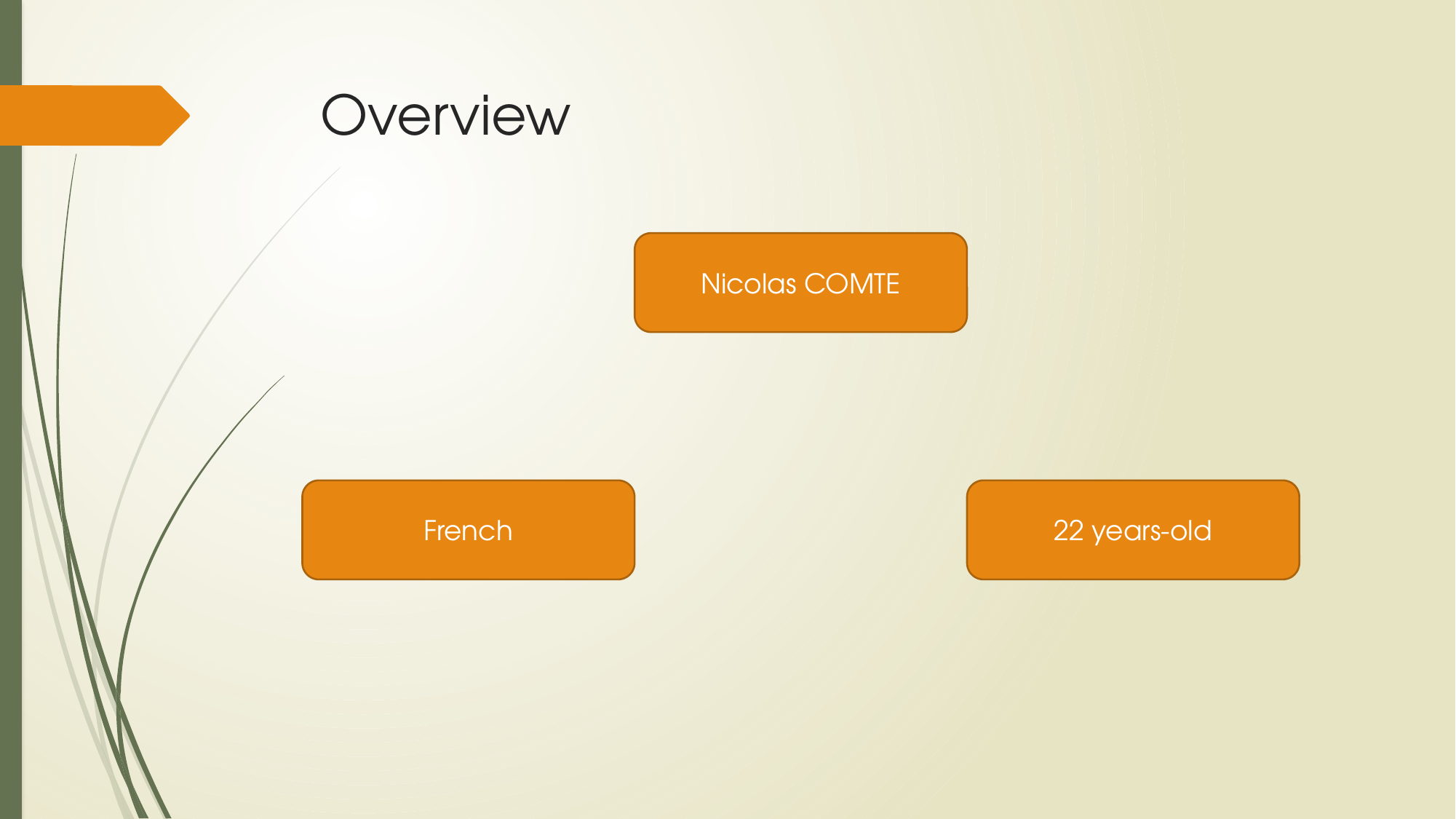

# Overview
Nicolas COMTE
French
22 years-old